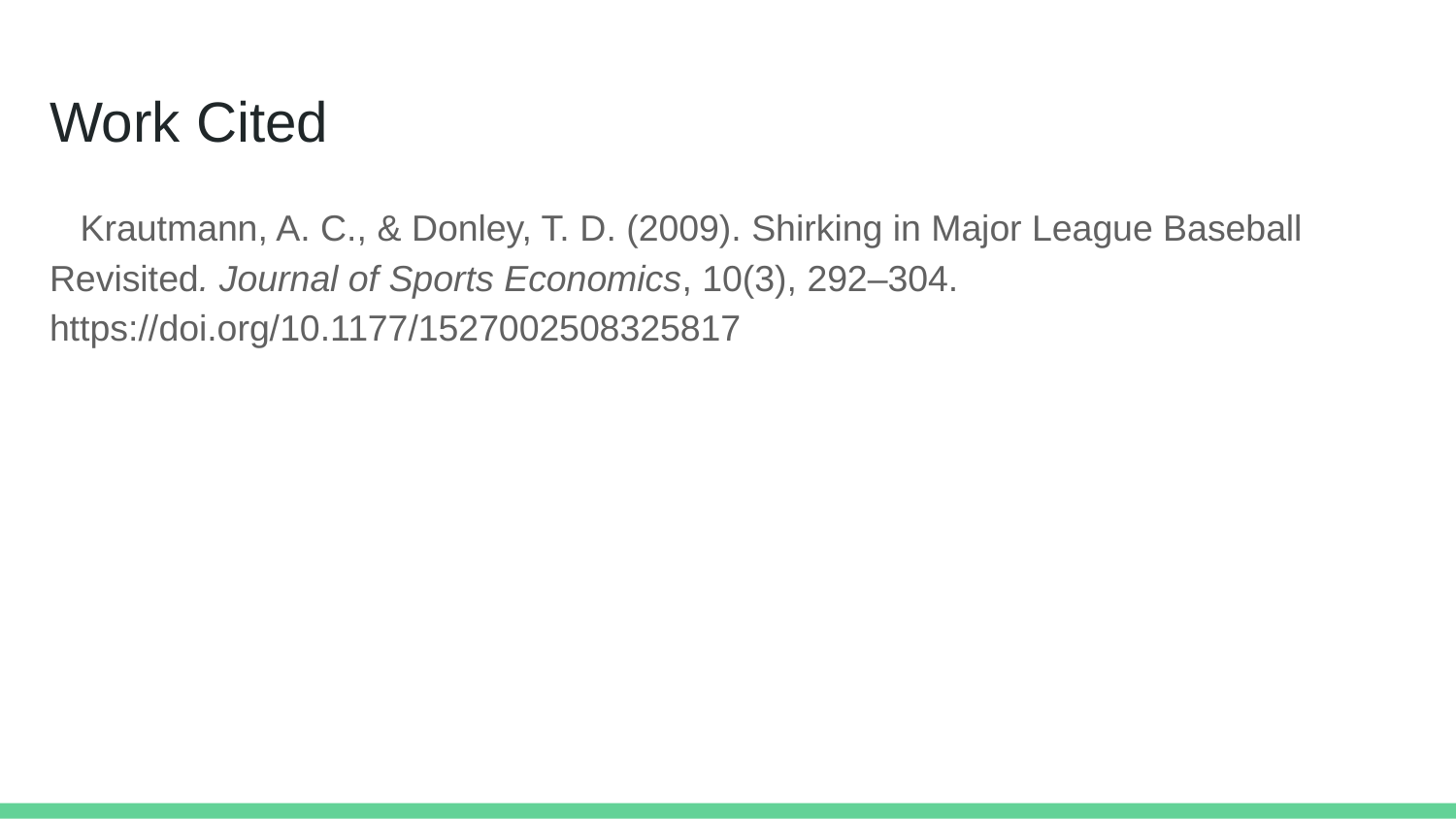

# Work Cited
   Krautmann, A. C., & Donley, T. D. (2009). Shirking in Major League Baseball Revisited. Journal of Sports Economics, 10(3), 292–304. https://doi.org/10.1177/1527002508325817